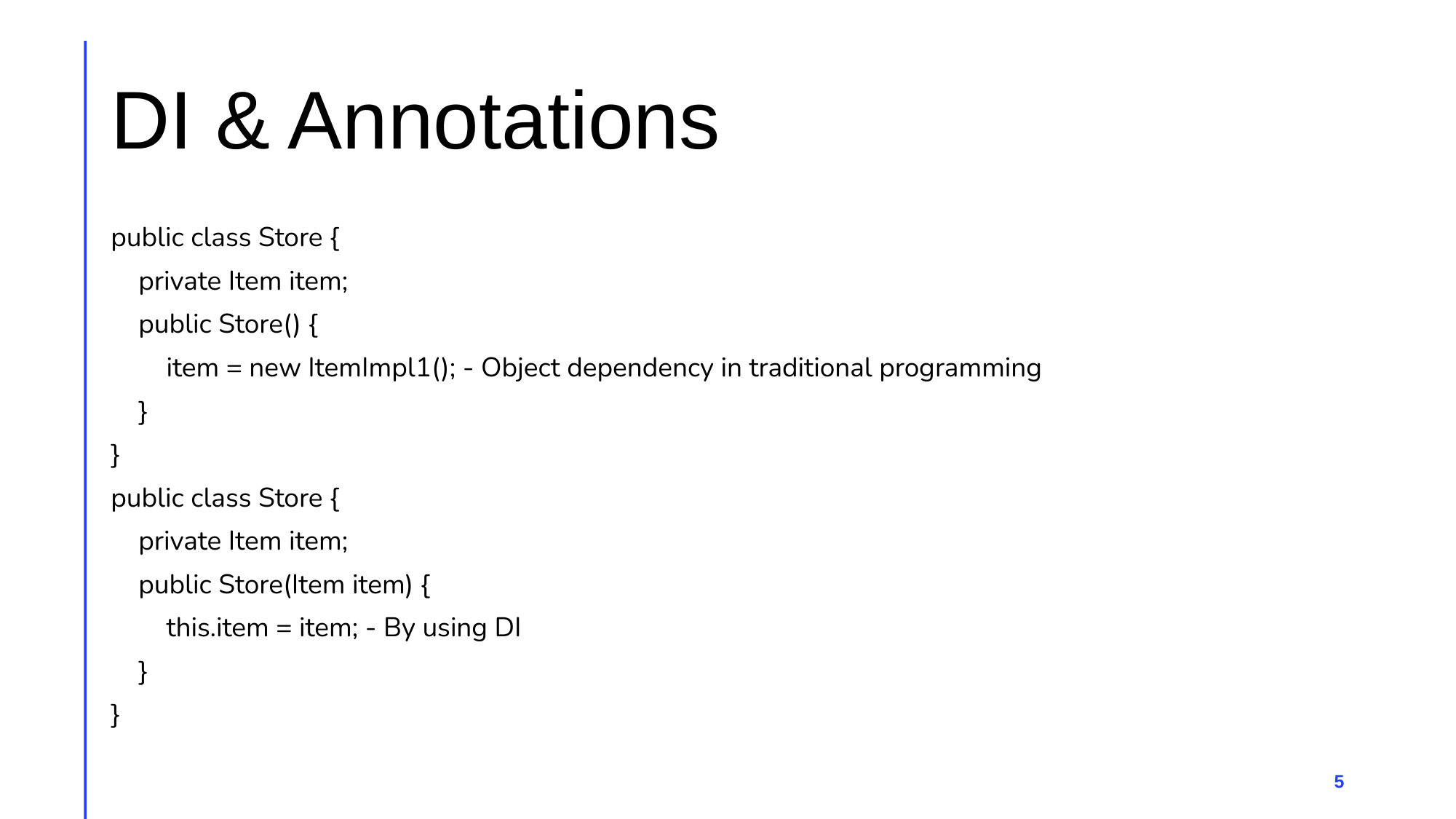

# DI & Annotations
public class Store {
    private Item item;
    public Store() {
        item = new ItemImpl1(); - Object dependency in traditional programming
    }
}
public class Store {
    private Item item;
    public Store(Item item) {
        this.item = item; - By using DI
    }
}
5